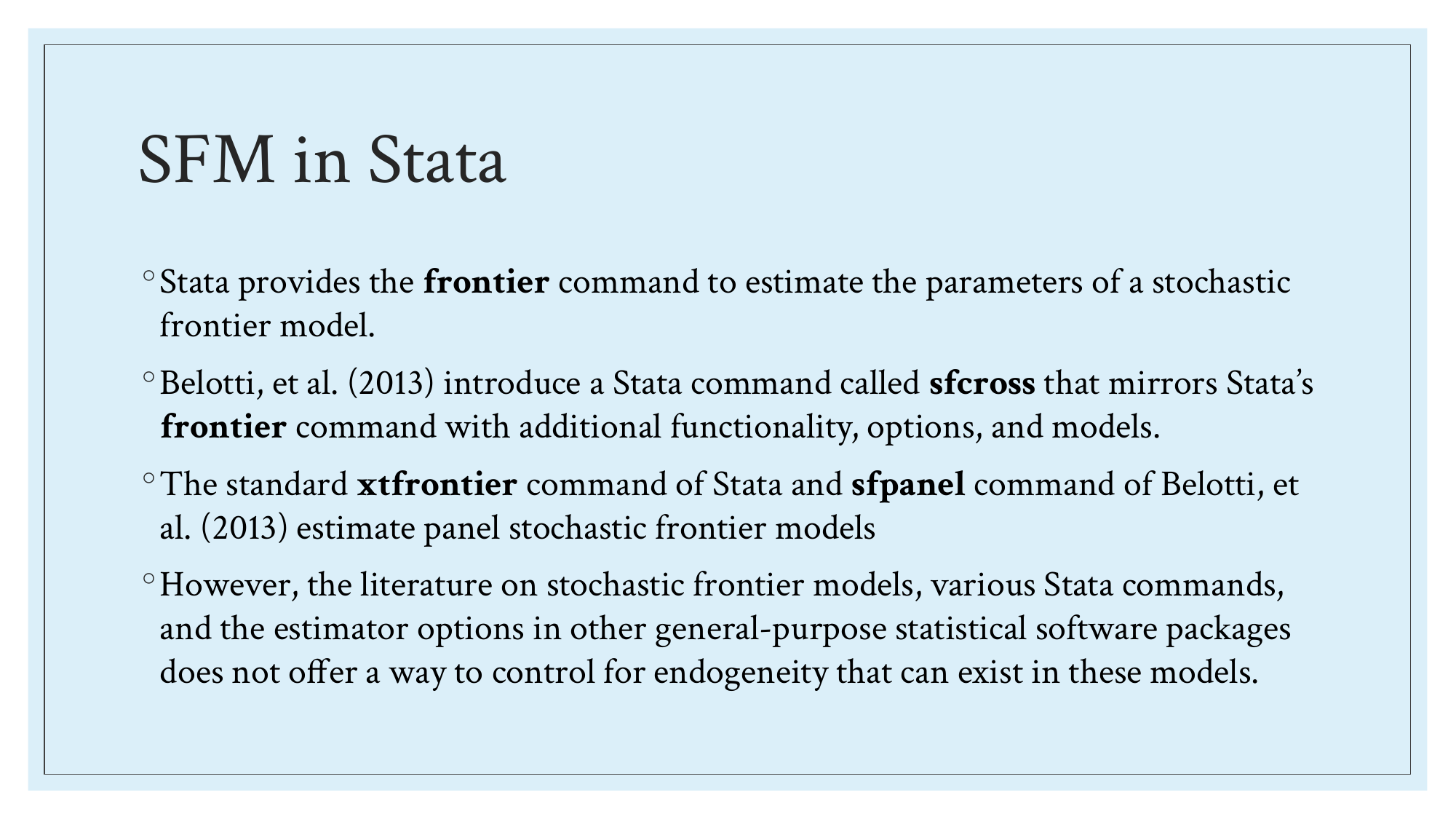

# SFM in Stata
Stata provides the frontier command to estimate the parameters of a stochastic frontier model.
Belotti, et al. (2013) introduce a Stata command called sfcross that mirrors Stata’s frontier command with additional functionality, options, and models.
The standard xtfrontier command of Stata and sfpanel command of Belotti, et al. (2013) estimate panel stochastic frontier models
However, the literature on stochastic frontier models, various Stata commands, and the estimator options in other general-purpose statistical software packages does not offer a way to control for endogeneity that can exist in these models.